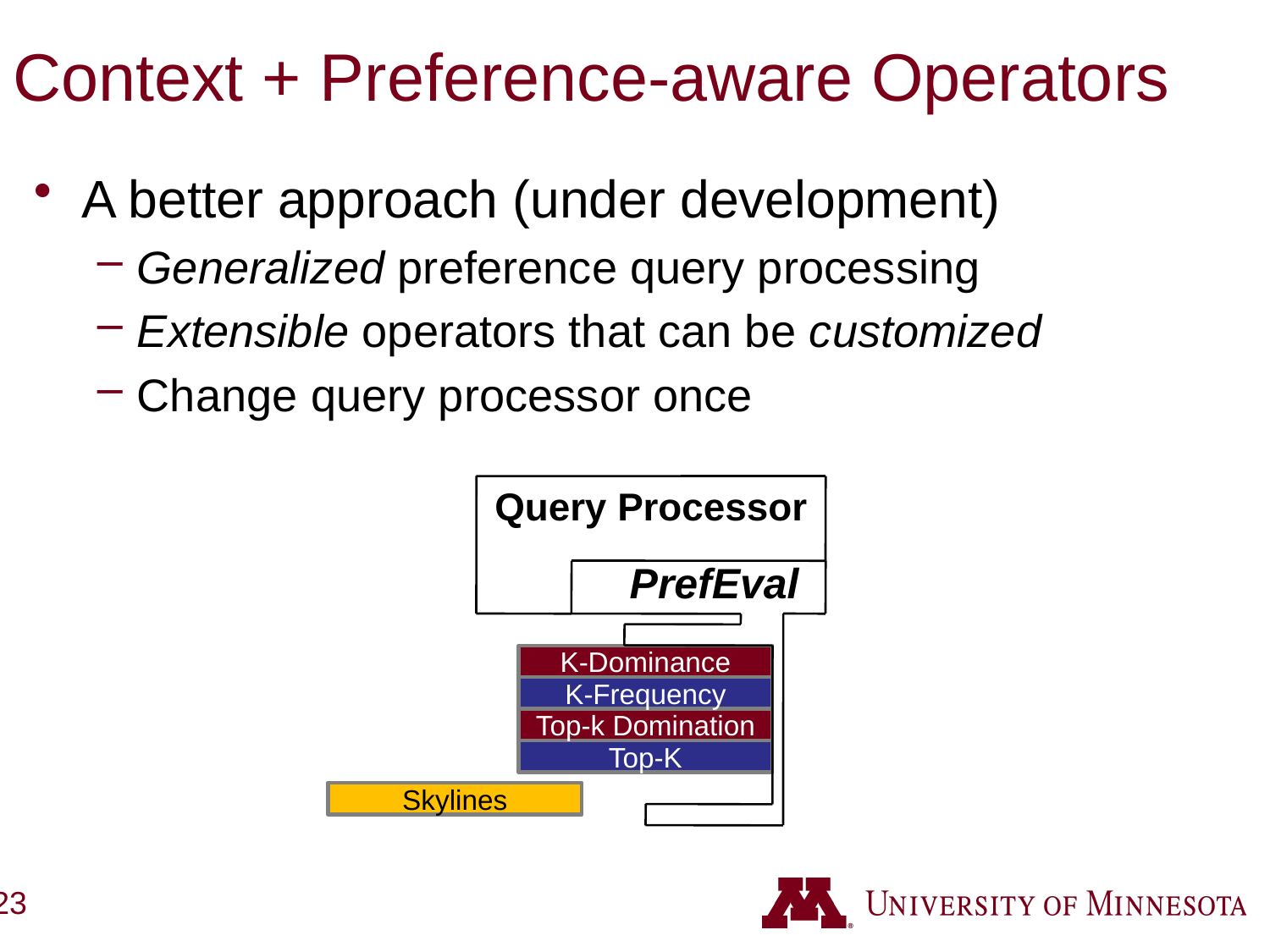

# Context + Preference-aware Operators
A better approach (under development)
Generalized preference query processing
Extensible operators that can be customized
Change query processor once
Query Processor
PrefEval
K-Dominance
K-Frequency
Top-k Domination
Top-K
Skylines